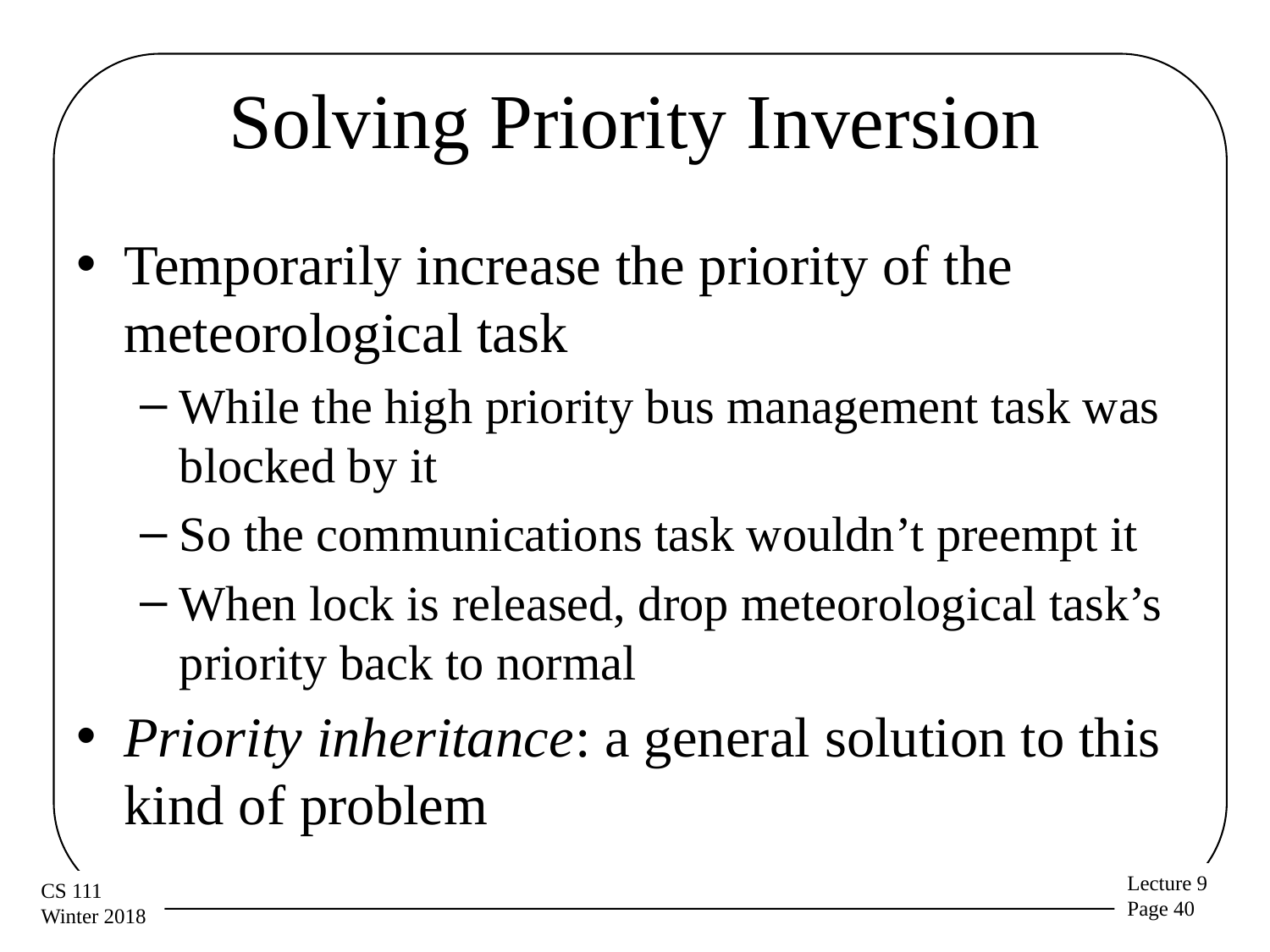

# Solving Priority Inversion
Temporarily increase the priority of the meteorological task
While the high priority bus management task was blocked by it
So the communications task wouldn’t preempt it
When lock is released, drop meteorological task’s priority back to normal
Priority inheritance: a general solution to this kind of problem